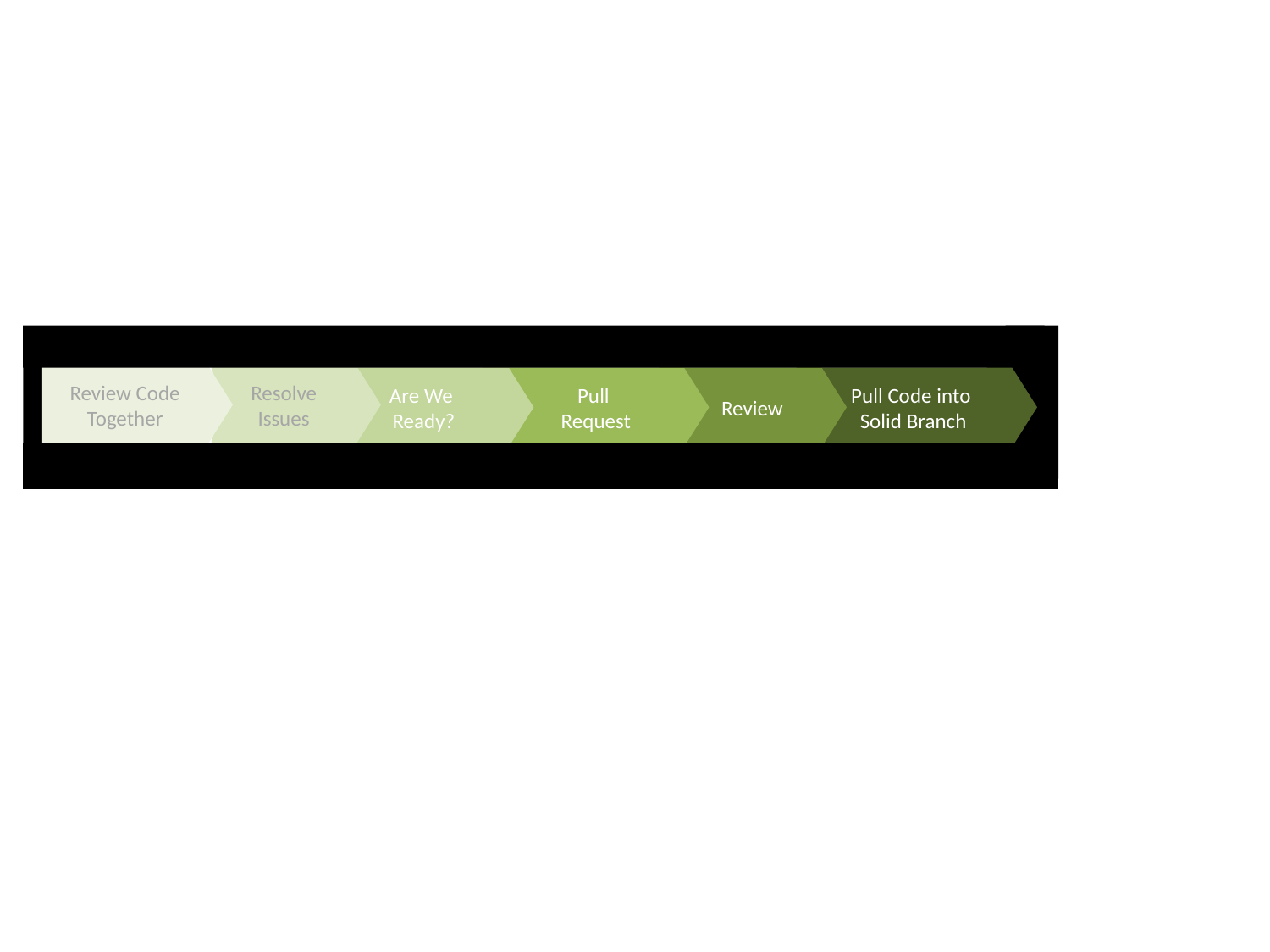

Review Code Together
Resolve Issues
Are We
Ready?
Pull
Request
Review
Pull Code into
Solid Branch